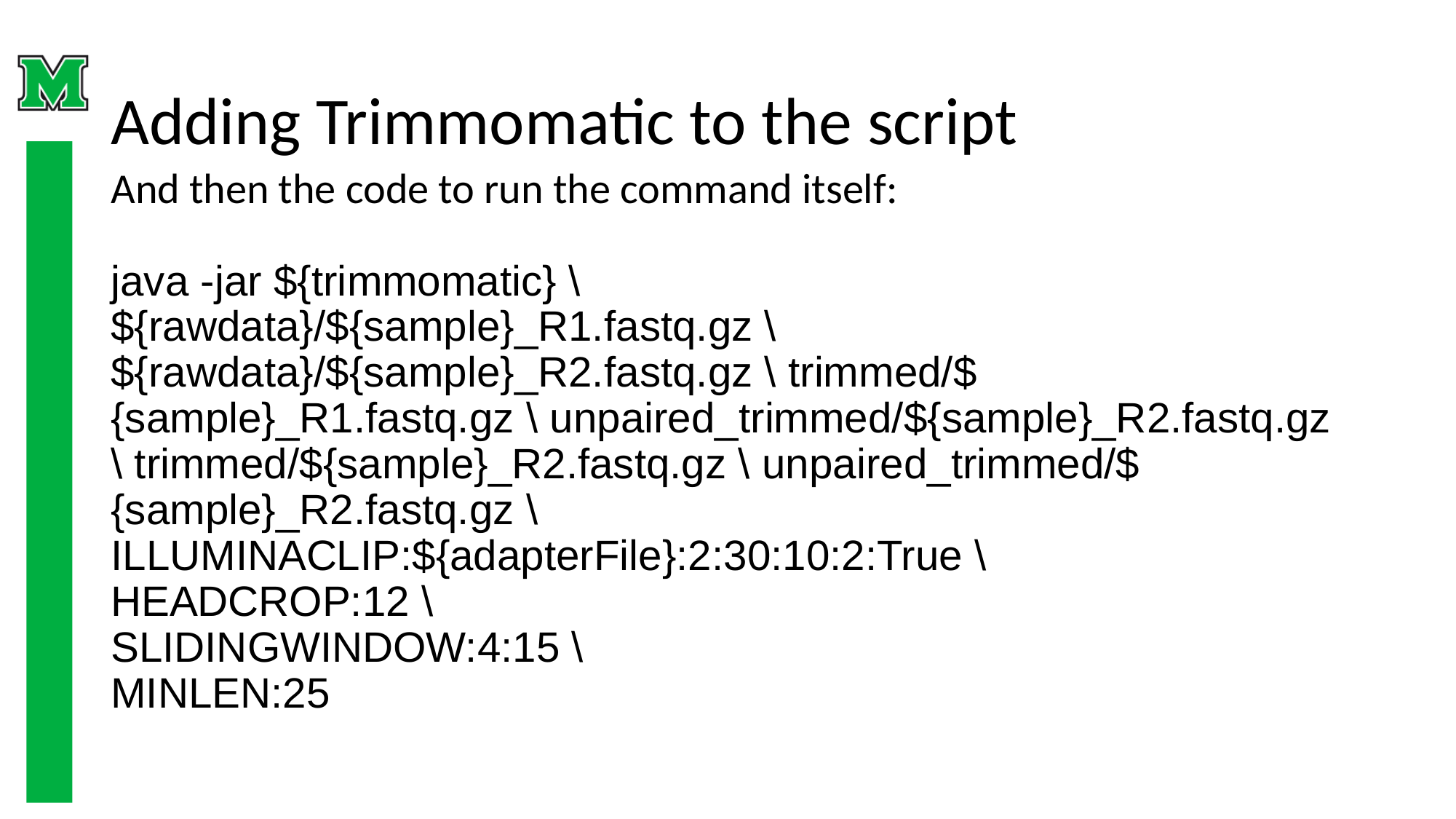

# Adding Trimmomatic to the script
And then the code to run the command itself:
java -jar ${trimmomatic} \
${rawdata}/${sample}_R1.fastq.gz \
${rawdata}/${sample}_R2.fastq.gz \ trimmed/${sample}_R1.fastq.gz \ unpaired_trimmed/${sample}_R2.fastq.gz \ trimmed/${sample}_R2.fastq.gz \ unpaired_trimmed/${sample}_R2.fastq.gz \
ILLUMINACLIP:${adapterFile}:2:30:10:2:True \
HEADCROP:12 \
SLIDINGWINDOW:4:15 \
MINLEN:25